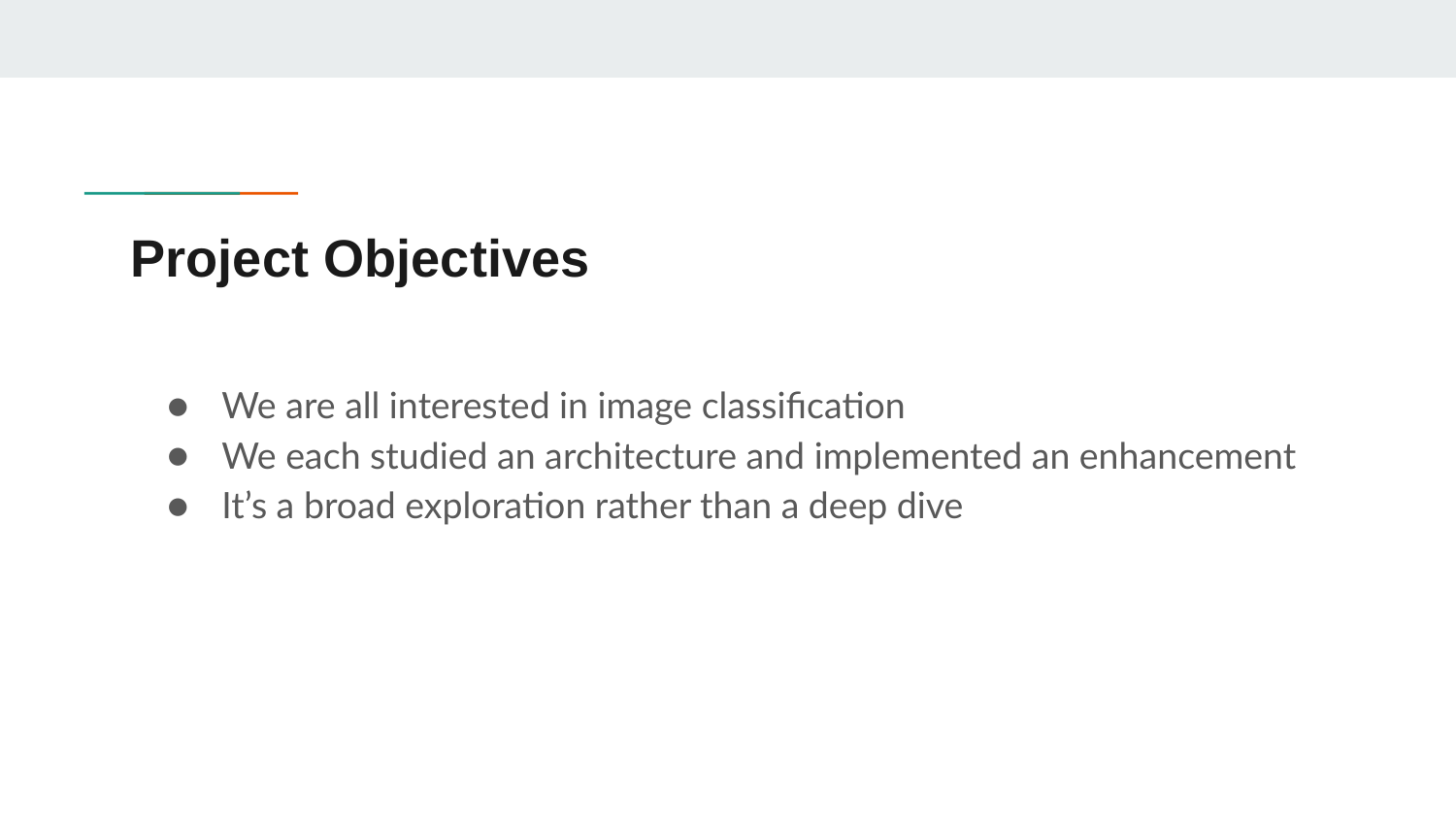

# Project Objectives
We are all interested in image classification
We each studied an architecture and implemented an enhancement
It’s a broad exploration rather than a deep dive